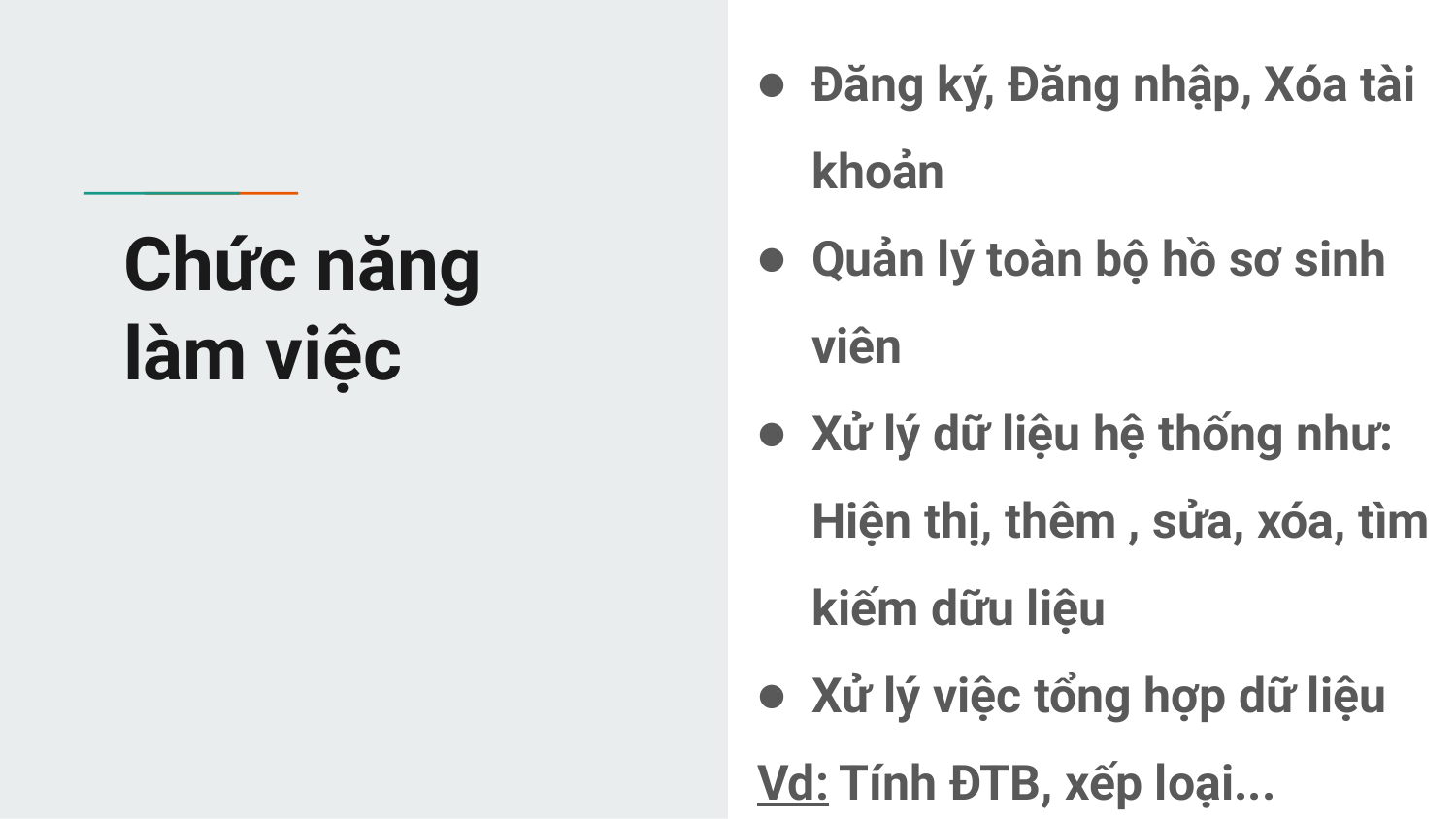

Đăng ký, Đăng nhập, Xóa tài khoản
Quản lý toàn bộ hồ sơ sinh viên
Xử lý dữ liệu hệ thống như: Hiện thị, thêm , sửa, xóa, tìm kiếm dữu liệu
Xử lý việc tổng hợp dữ liệu
Vd: Tính ĐTB, xếp loại...
# Chức năng làm việc
1